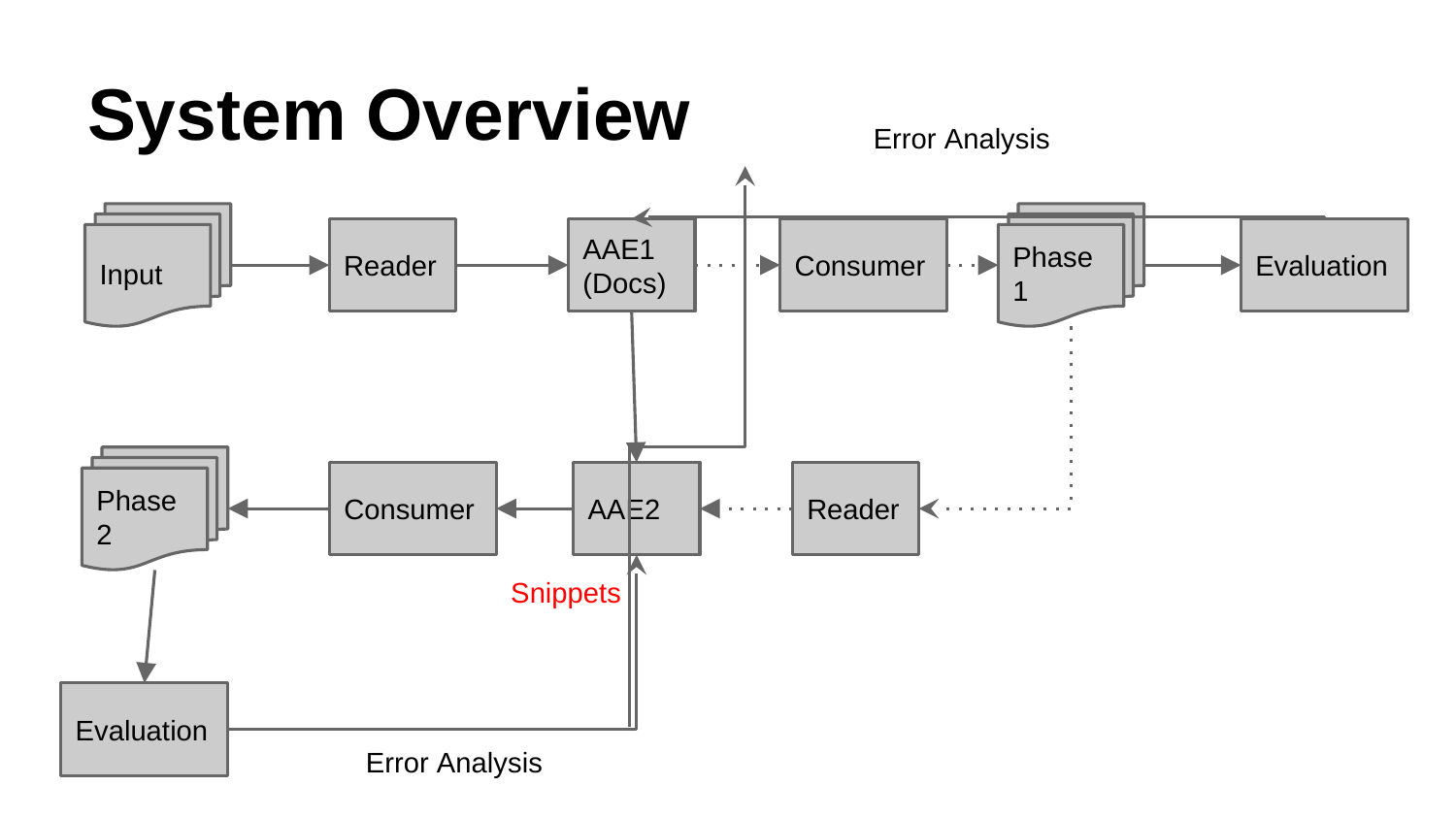

# System Overview
Error Analysis
Input
Phase 1
Reader
AAE1
(Docs)
Consumer
Evaluation
Phase 2
AAE2
Reader
Consumer
Snippets
Evaluation
Error Analysis